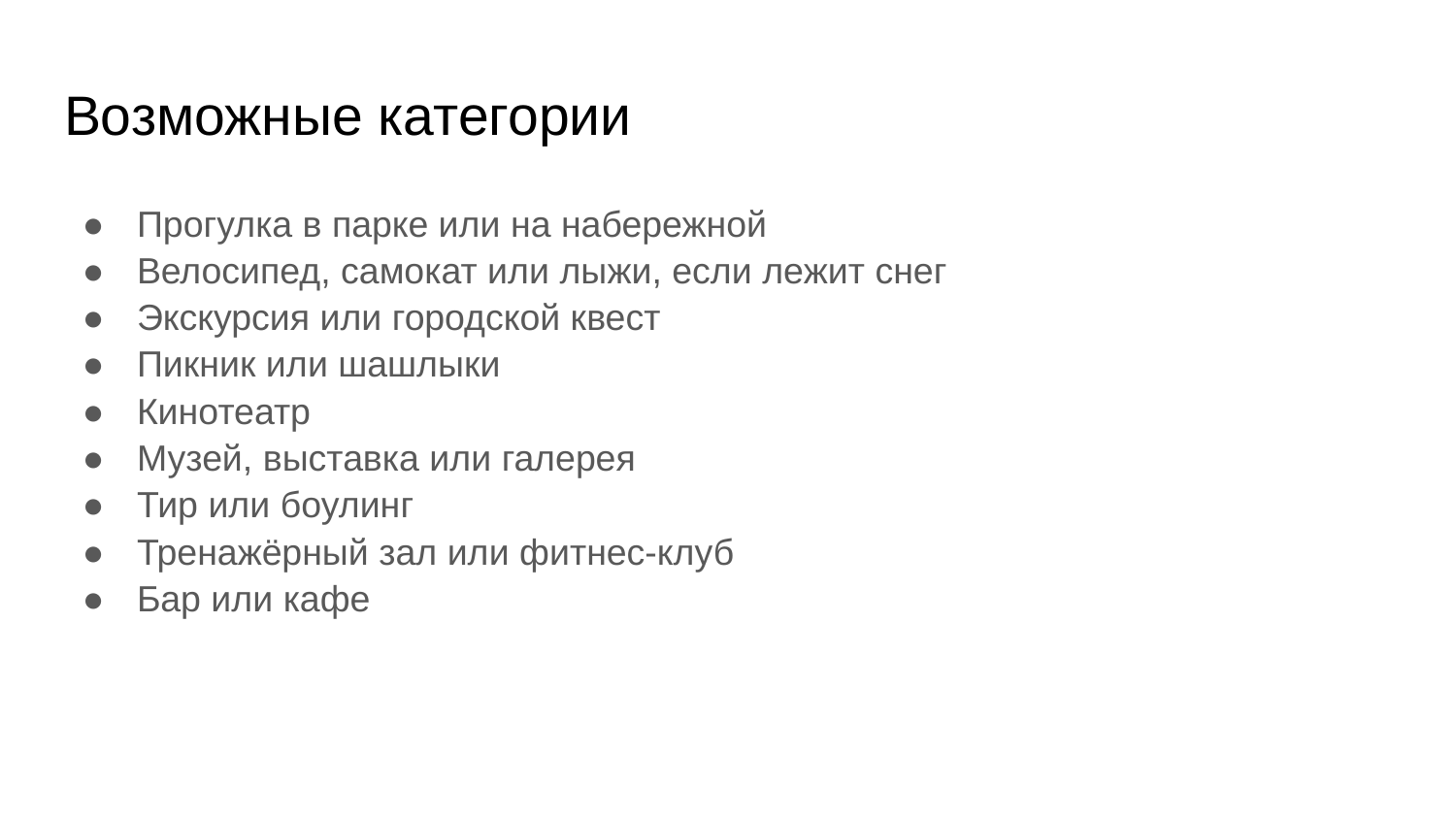

# Возможные категории
Прогулка в парке или на набережной
Велосипед, самокат или лыжи, если лежит снег
Экскурсия или городской квест
Пикник или шашлыки
Кинотеатр
Музей, выставка или галерея
Тир или боулинг
Тренажёрный зал или фитнес-клуб
Бар или кафе